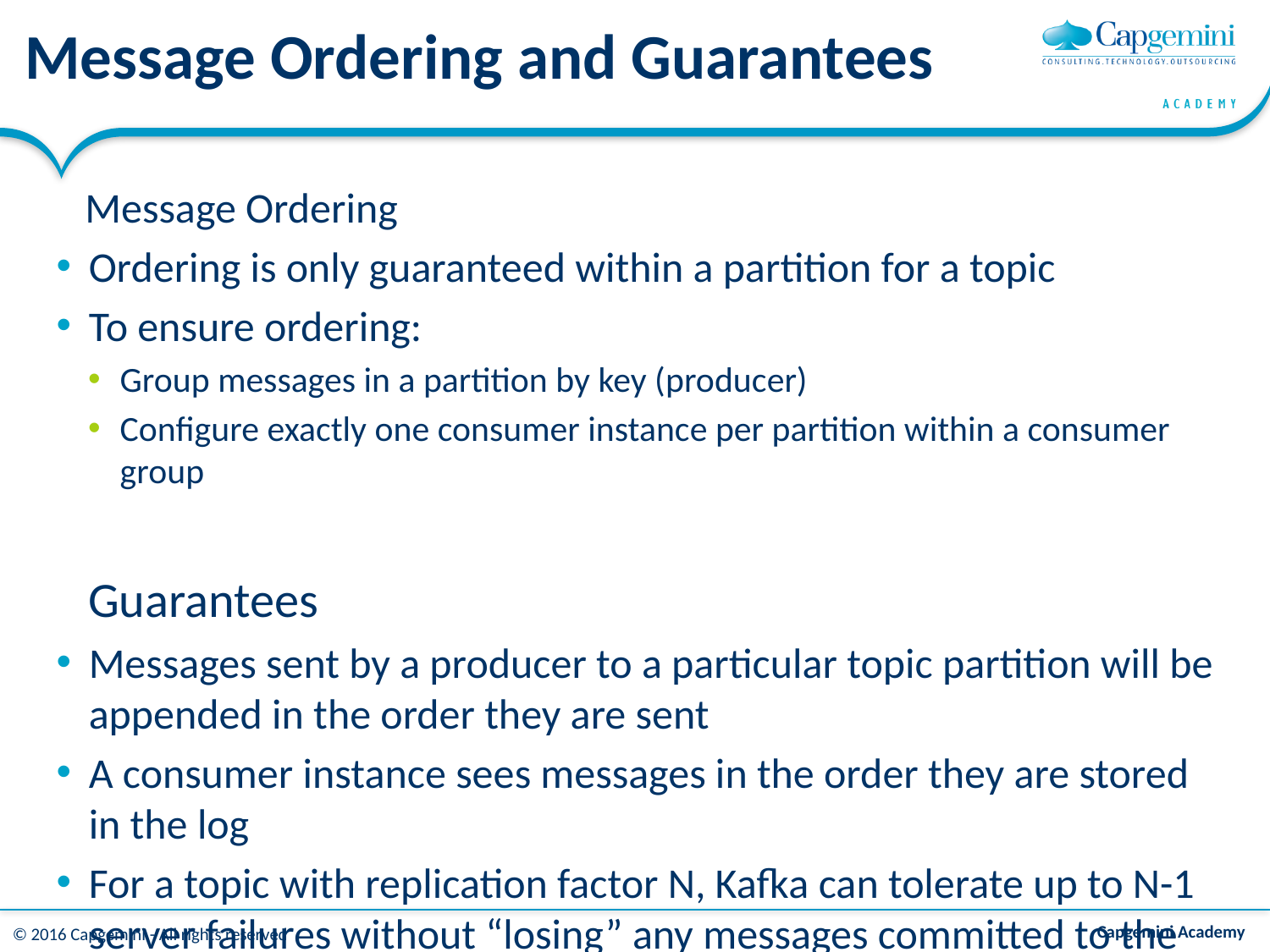

# Message Ordering and Guarantees
   Message Ordering
Ordering is only guaranteed within a partition for a topic
To ensure ordering:
Group messages in a partition by key (producer)
Configure exactly one consumer instance per partition within a consumer group

Guarantees
Messages sent by a producer to a particular topic partition will be appended in the order they are sent
A consumer instance sees messages in the order they are stored in the log
For a topic with replication factor N, Kafka can tolerate up to N-1 server failures without “losing” any messages committed to the log